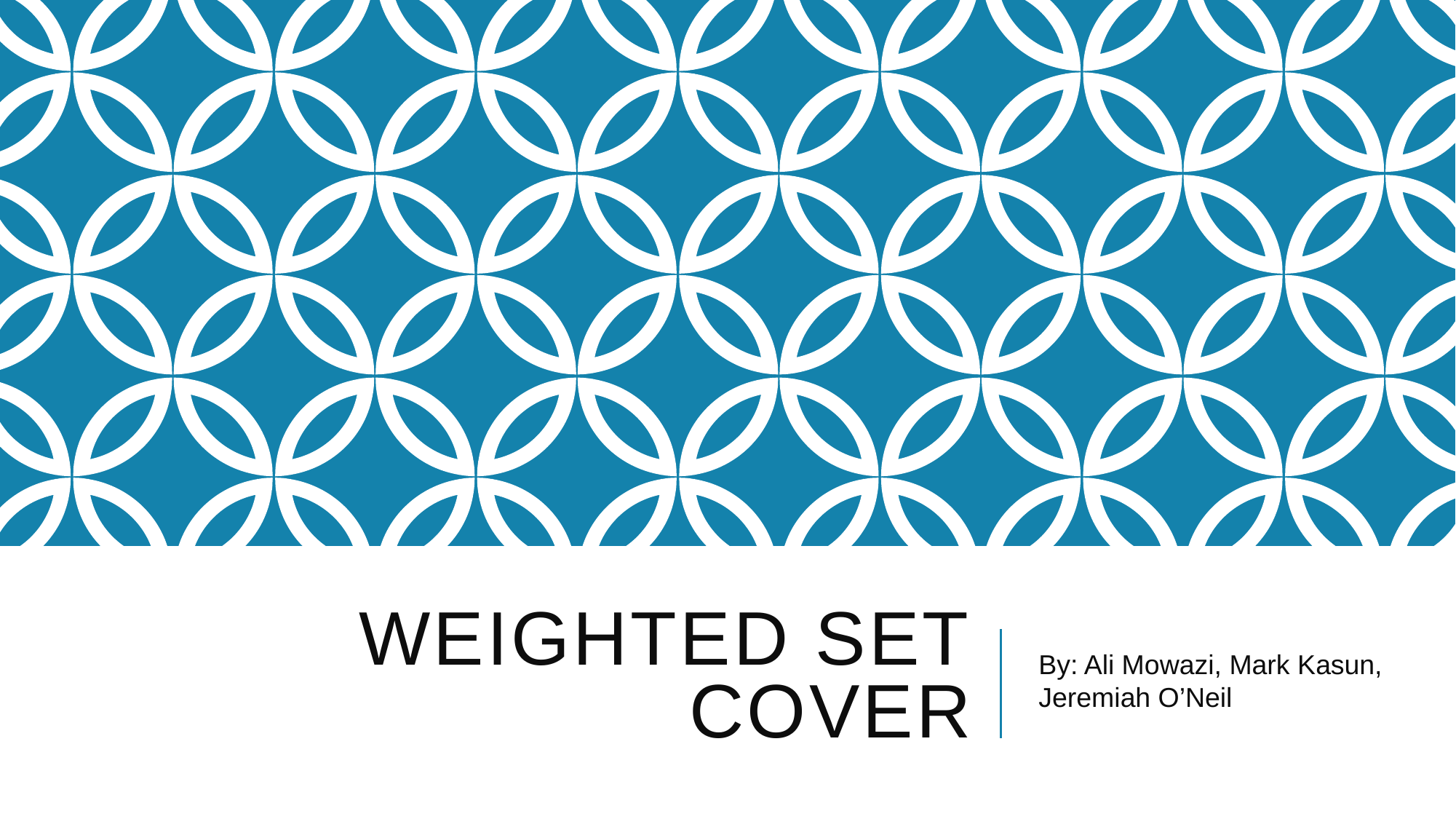

# Weighted Set Cover
By: Ali Mowazi, Mark Kasun, Jeremiah O’Neil